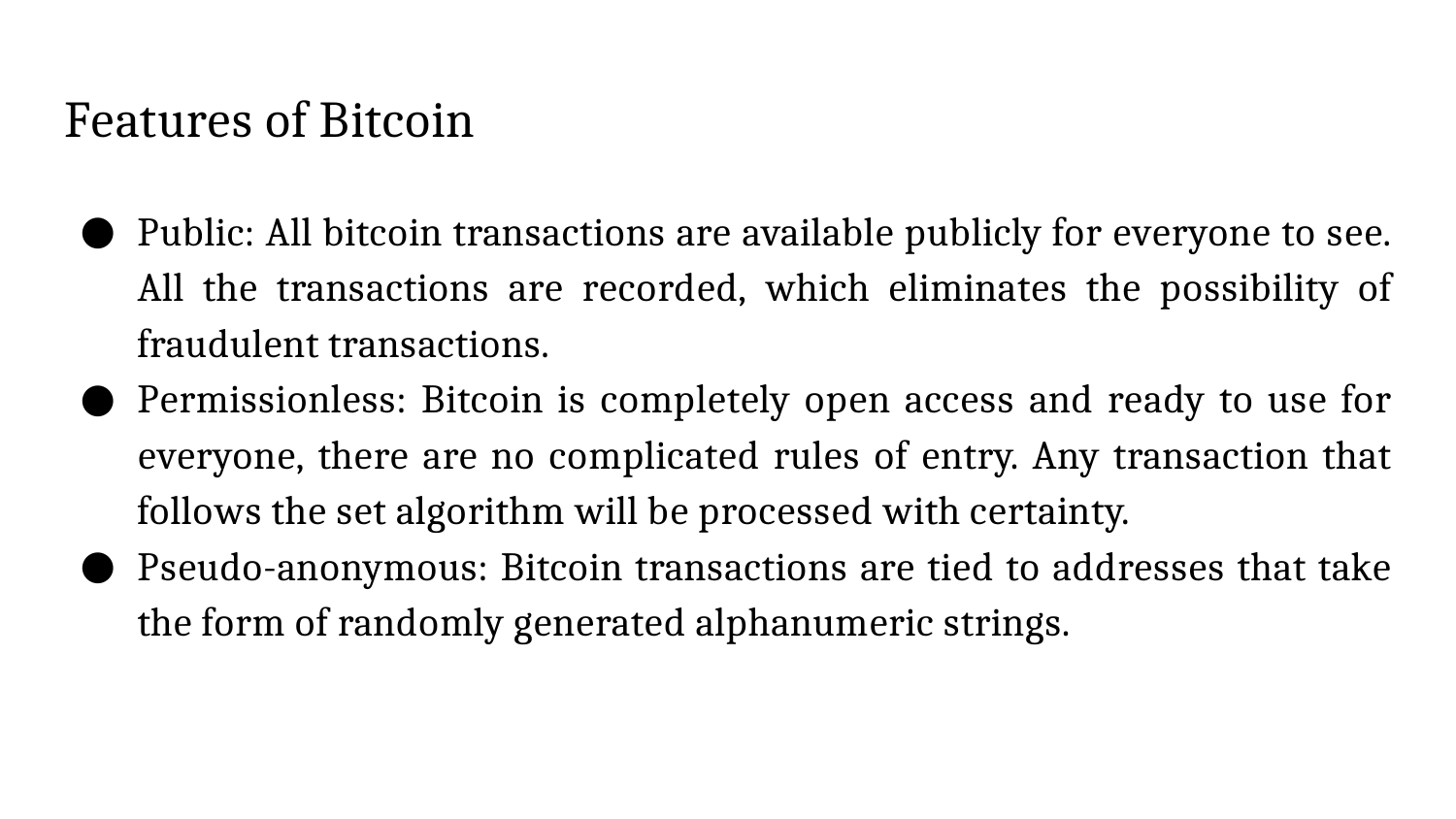

# Features of Bitcoin
Public: All bitcoin transactions are available publicly for everyone to see. All the transactions are recorded, which eliminates the possibility of fraudulent transactions.
Permissionless: Bitcoin is completely open access and ready to use for everyone, there are no complicated rules of entry. Any transaction that follows the set algorithm will be processed with certainty.
Pseudo-anonymous: Bitcoin transactions are tied to addresses that take the form of randomly generated alphanumeric strings.